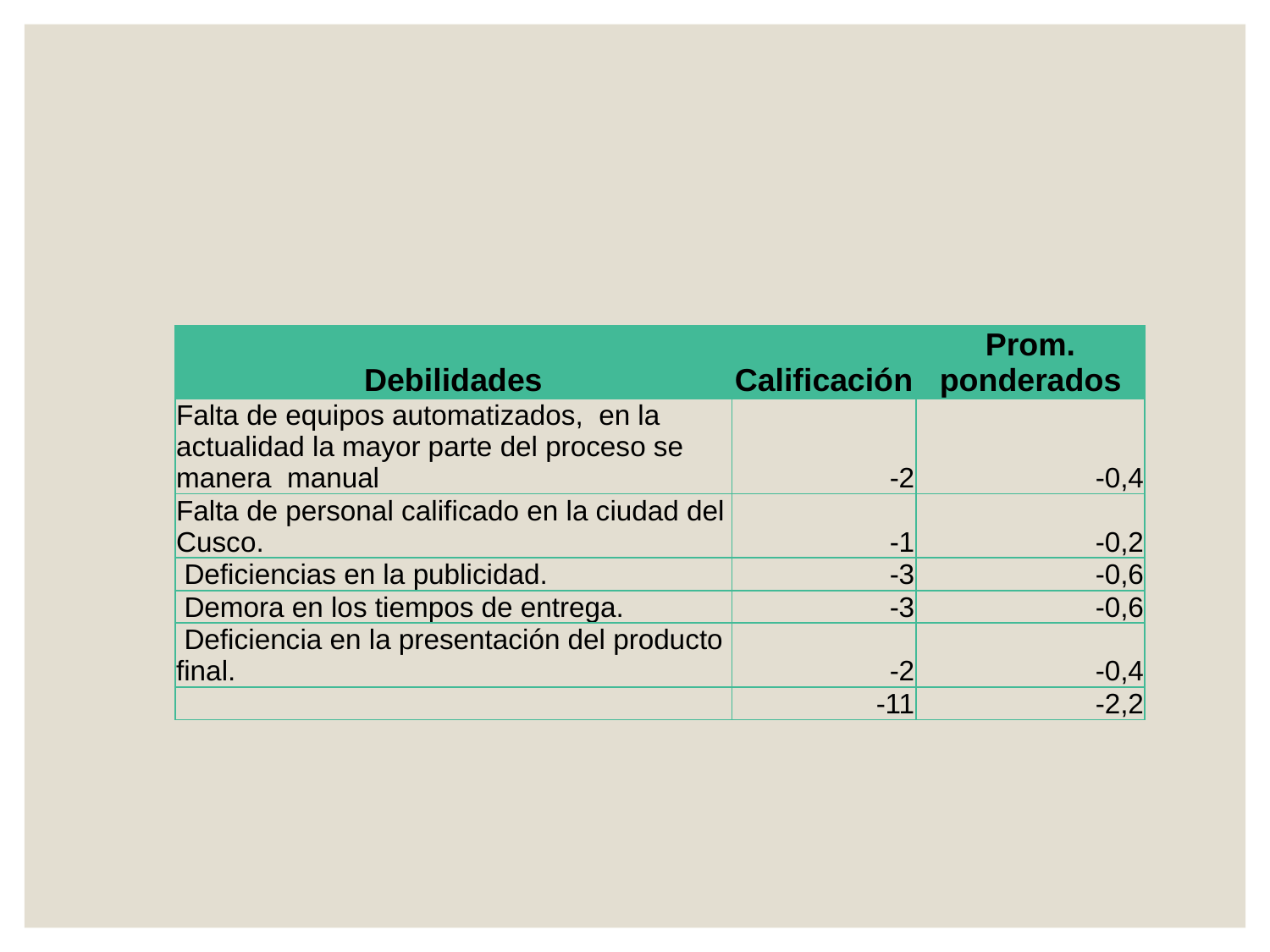

| Debilidades | Calificación | Prom. ponderados |
| --- | --- | --- |
| Falta de equipos automatizados, en la actualidad la mayor parte del proceso se manera manual | -2 | -0,4 |
| Falta de personal calificado en la ciudad del Cusco. | -1 | -0,2 |
| Deficiencias en la publicidad. | -3 | -0,6 |
| Demora en los tiempos de entrega. | -3 | -0,6 |
| Deficiencia en la presentación del producto final. | -2 | -0,4 |
|  | -11 | -2,2 |